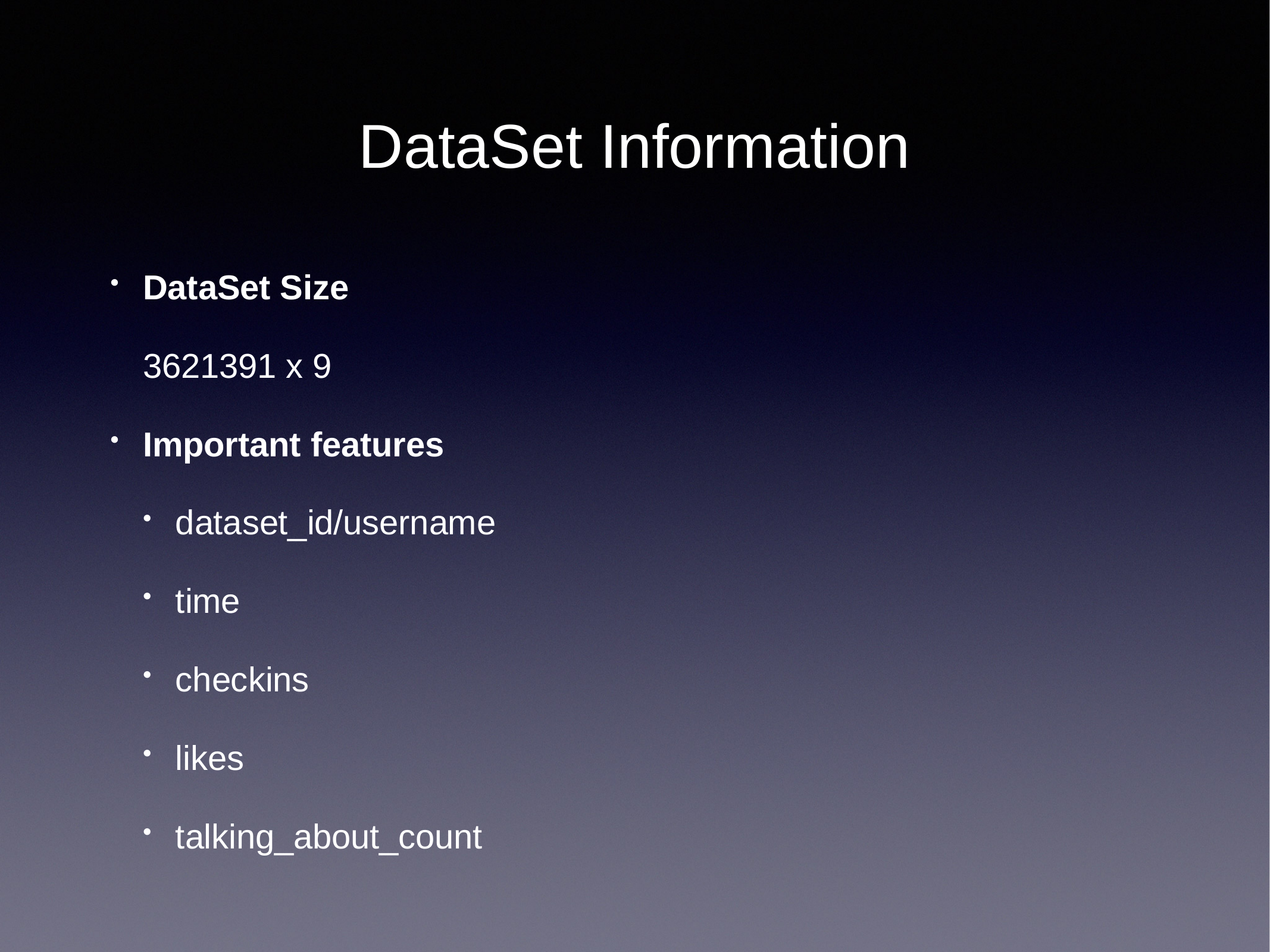

# DataSet Information
DataSet Size
3621391 x 9
Important features
dataset_id/username
time
checkins
likes
talking_about_count